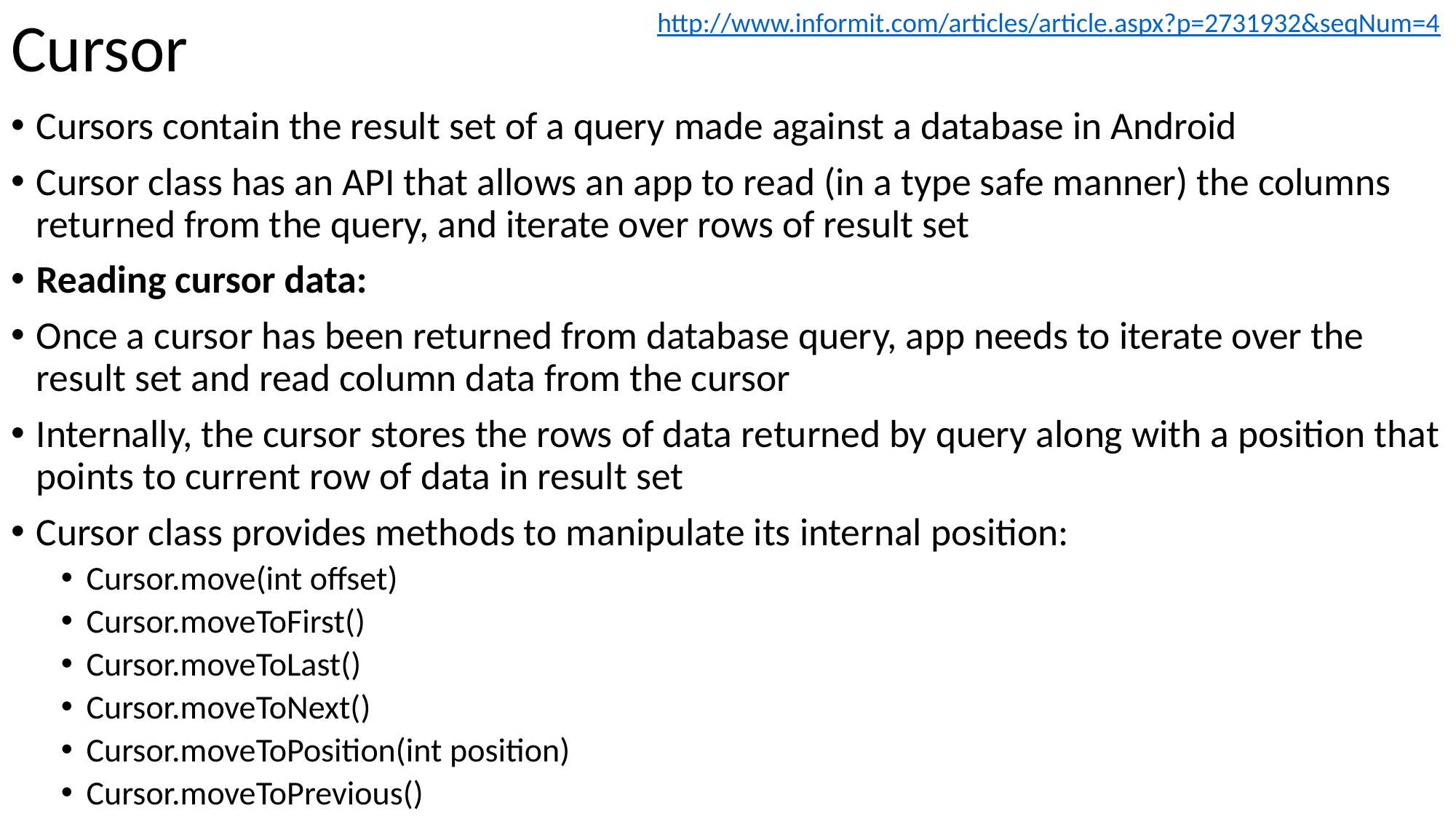

# Cursor
http://www.informit.com/articles/article.aspx?p=2731932&seqNum=4
Cursors contain the result set of a query made against a database in Android
Cursor class has an API that allows an app to read (in a type safe manner) the columns returned from the query, and iterate over rows of result set
Reading cursor data:
Once a cursor has been returned from database query, app needs to iterate over the result set and read column data from the cursor
Internally, the cursor stores the rows of data returned by query along with a position that points to current row of data in result set
Cursor class provides methods to manipulate its internal position:
Cursor.move(int offset)
Cursor.moveToFirst()
Cursor.moveToLast()
Cursor.moveToNext()
Cursor.moveToPosition(int position)
Cursor.moveToPrevious()